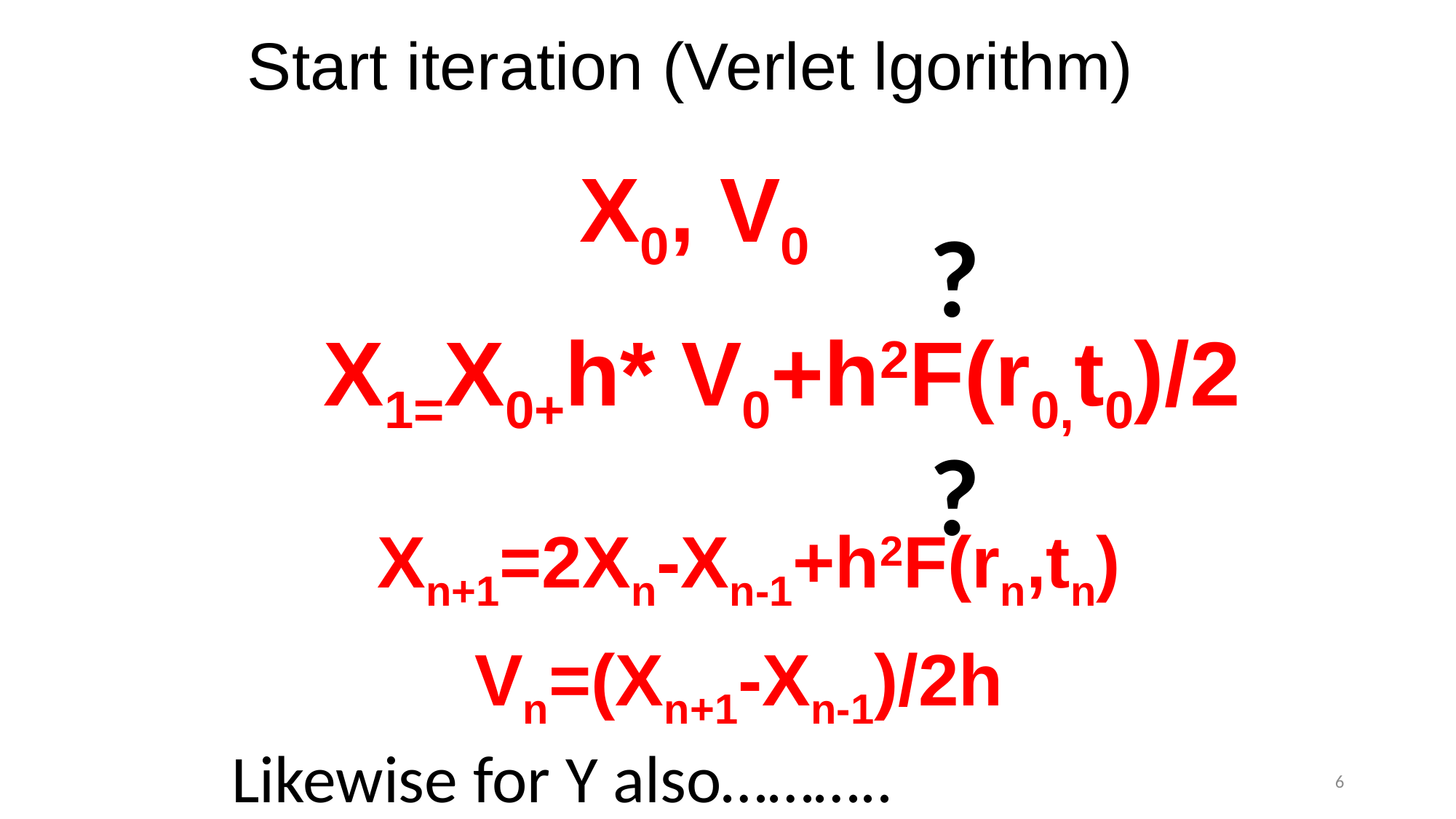

# Start iteration (Verlet lgorithm)
X0, V0
?
X1=X0+h* V0+h2F(r0,t0)/2
?
Xn+1=2Xn-Xn-1+h2F(rn,tn)
Vn=(Xn+1-Xn-1)/2h
Likewise for Y also………..
6